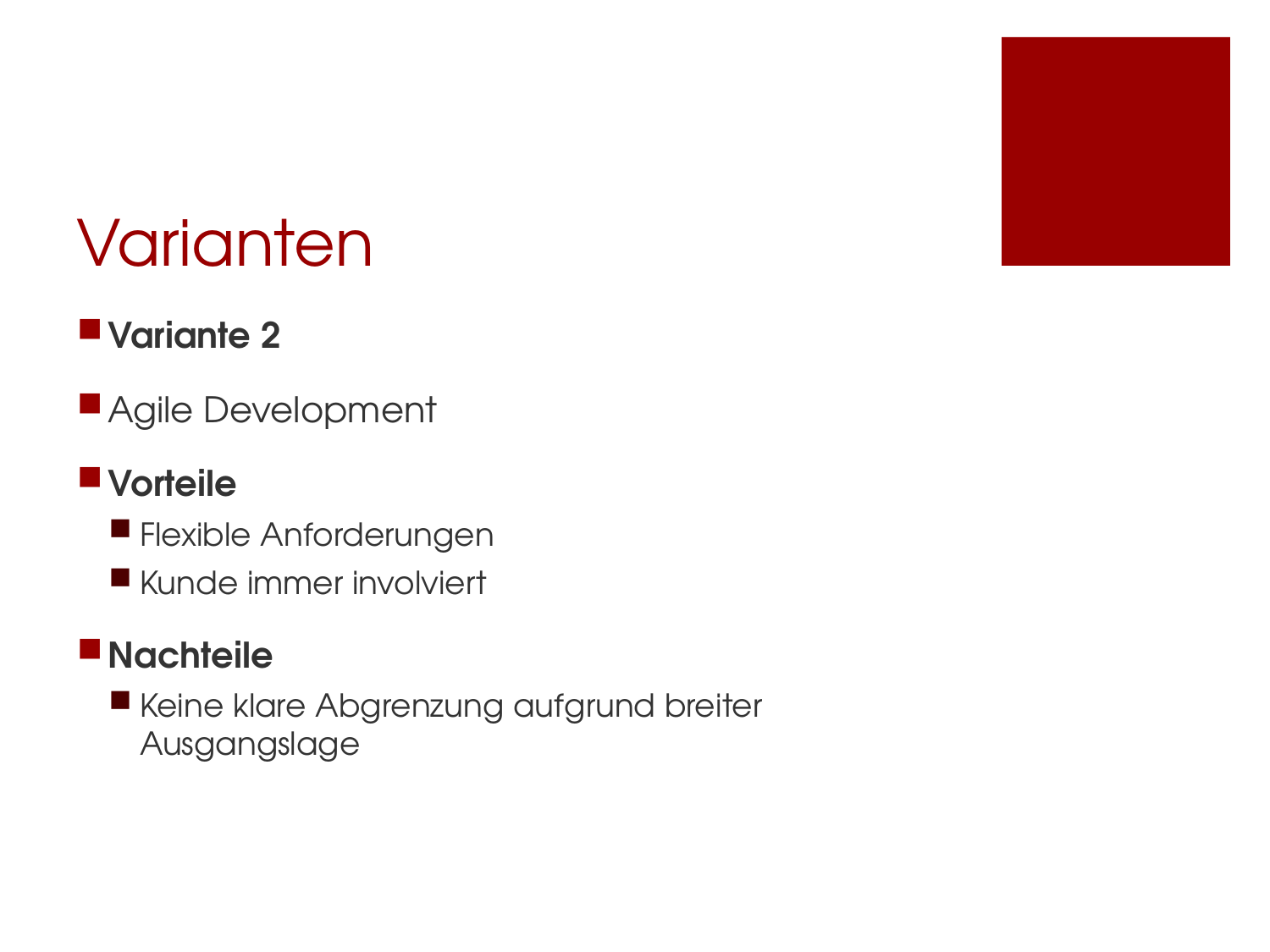

# Varianten
Variante 2
Agile Development
Vorteile
Flexible Anforderungen
Kunde immer involviert
Nachteile
Keine klare Abgrenzung aufgrund breiter Ausgangslage